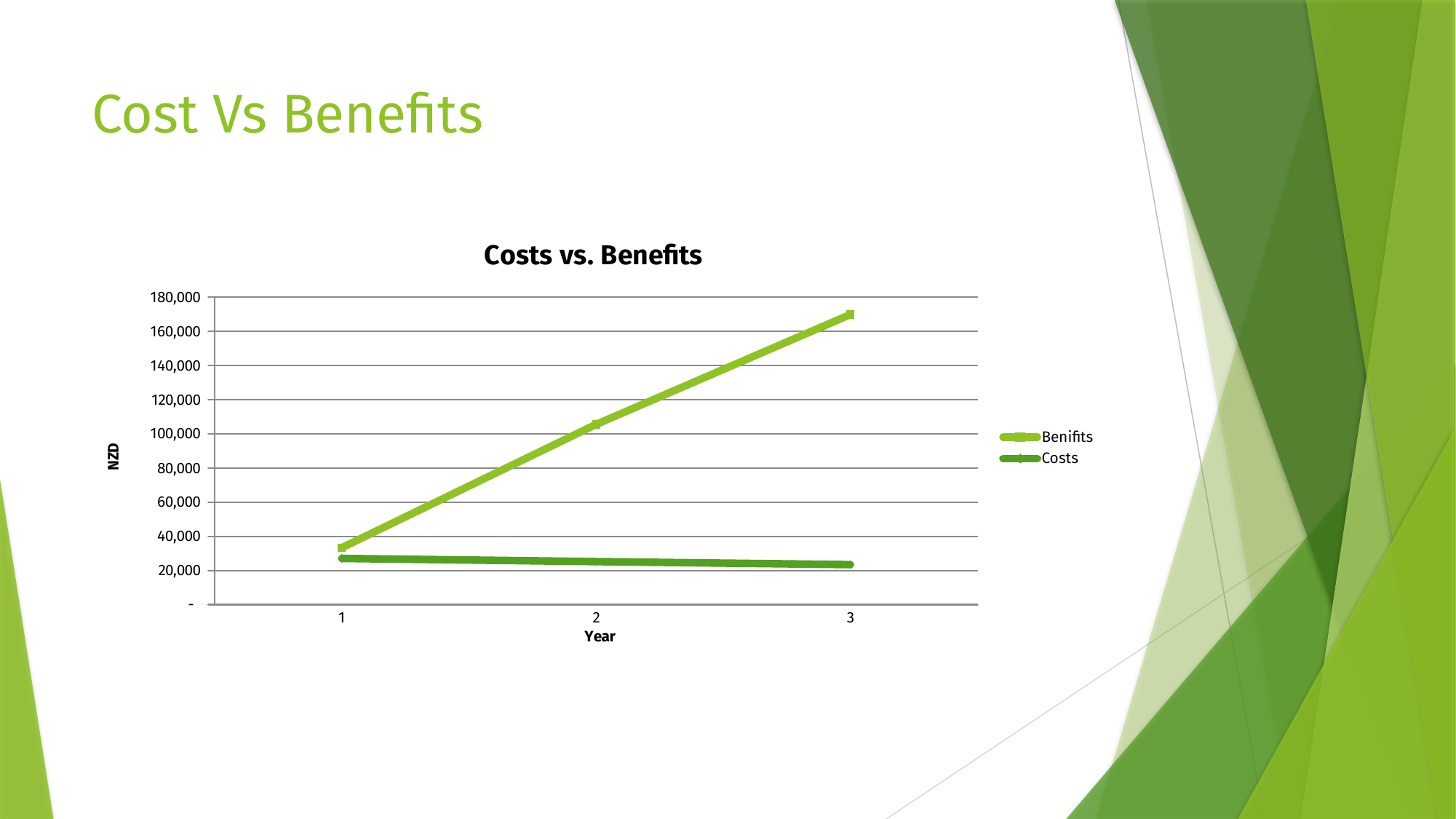

# Cost Vs Benefits

### Chart: Costs vs. Benefits

| Category |  |  |
|---|---|---|